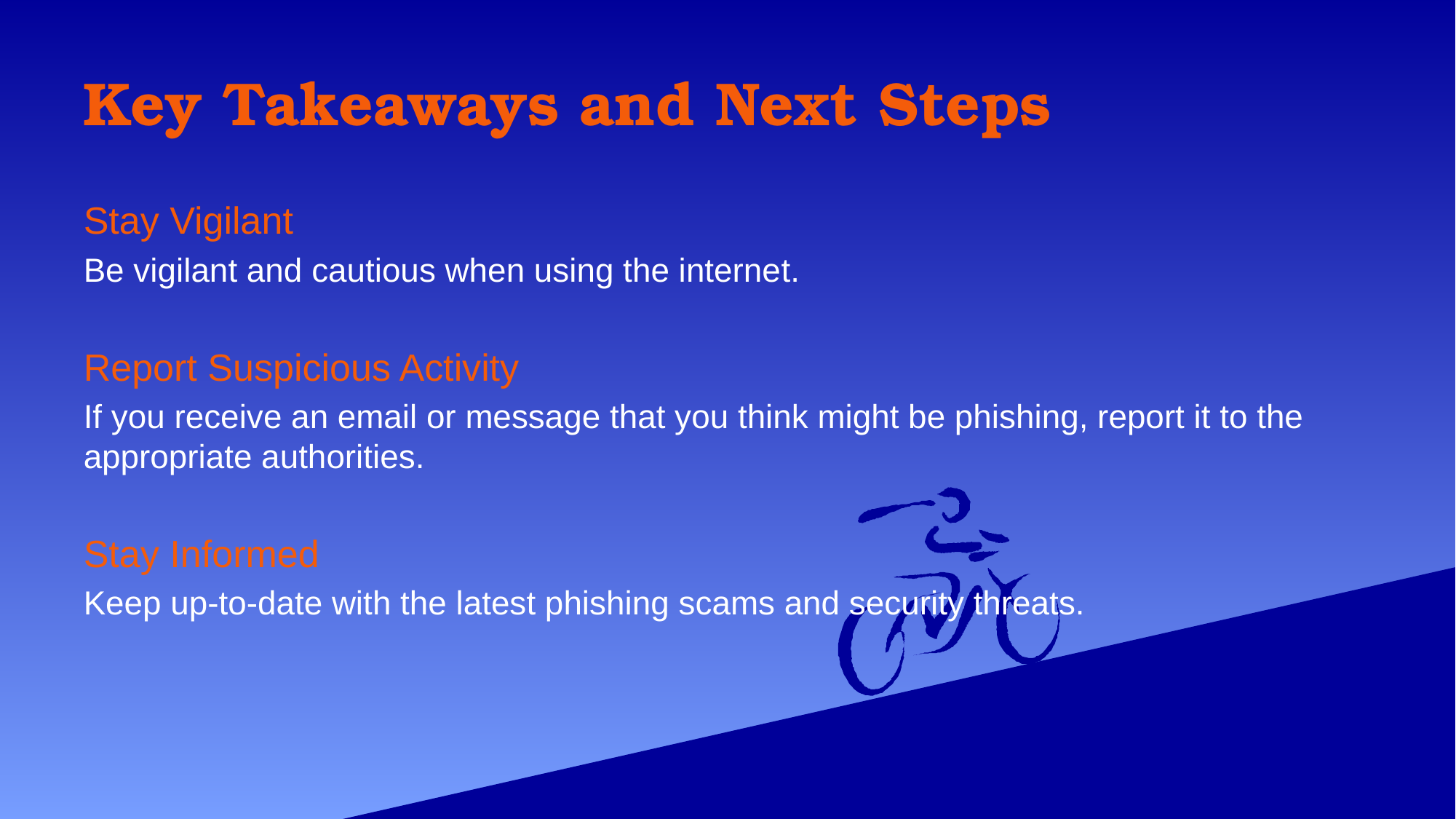

# Key Takeaways and Next Steps
Stay Vigilant
Be vigilant and cautious when using the internet.

Report Suspicious Activity
If you receive an email or message that you think might be phishing, report it to the appropriate authorities.

Stay Informed
Keep up-to-date with the latest phishing scams and security threats.